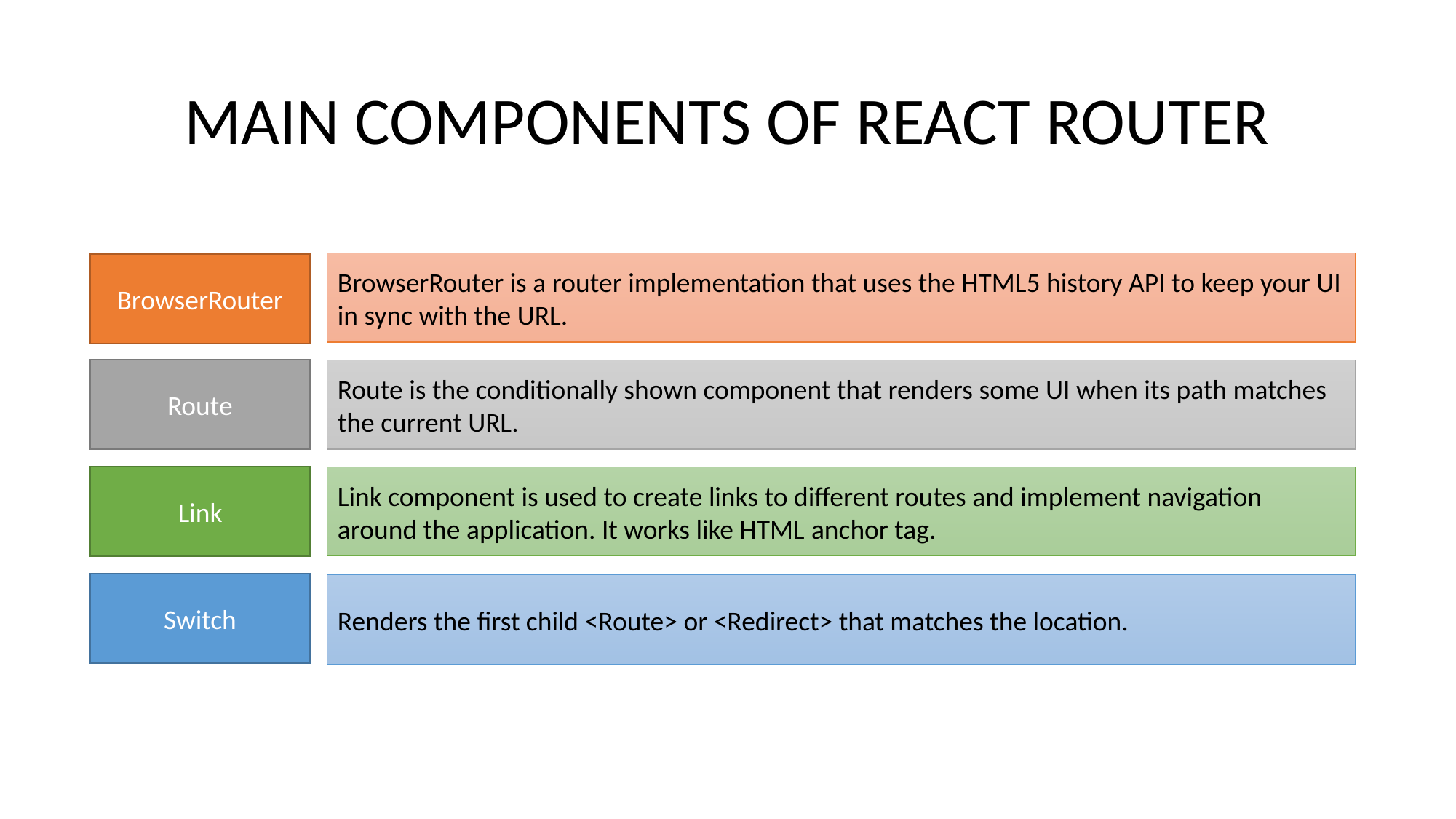

# MAIN COMPONENTS OF REACT ROUTER
BrowserRouter is a router implementation that uses the HTML5 history API to keep your UI in sync with the URL.
BrowserRouter
Route
Route is the conditionally shown component that renders some UI when its path matches the current URL.
Link
Link component is used to create links to different routes and implement navigation around the application. It works like HTML anchor tag.
Switch
Renders the first child <Route> or <Redirect> that matches the location.